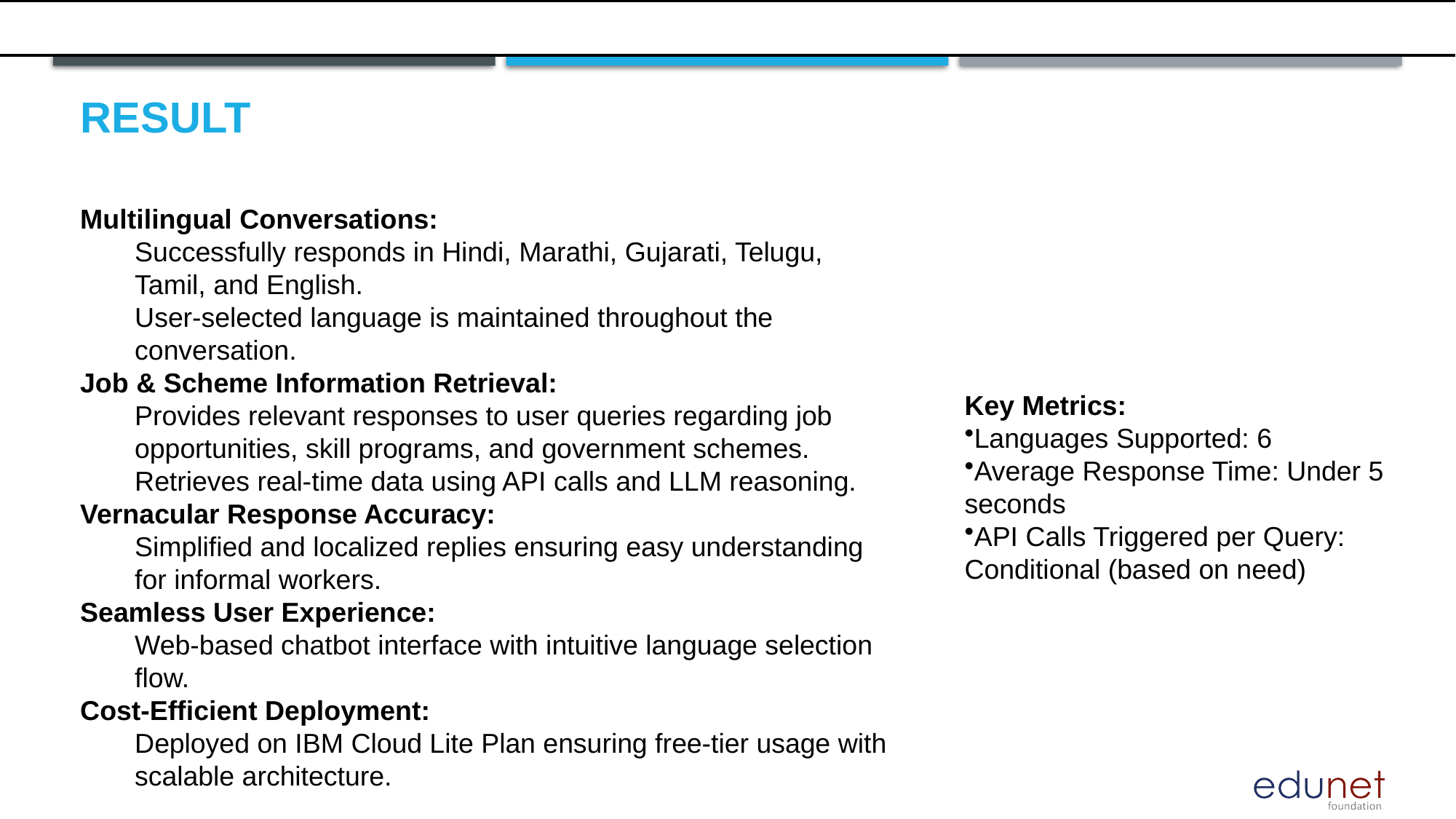

Key Metrics:
Languages Supported: 6
Average Response Time: Under 5 seconds
API Calls Triggered per Query: Conditional (based on need)

Multilingual Conversations:
Successfully responds in Hindi, Marathi, Gujarati, Telugu, Tamil, and English.
User-selected language is maintained throughout the conversation.
Job & Scheme Information Retrieval:
Provides relevant responses to user queries regarding job opportunities, skill programs, and government schemes.
Retrieves real-time data using API calls and LLM reasoning.
Vernacular Response Accuracy:
Simplified and localized replies ensuring easy understanding for informal workers.
Seamless User Experience:
Web-based chatbot interface with intuitive language selection flow.
Cost-Efficient Deployment:
Deployed on IBM Cloud Lite Plan ensuring free-tier usage with scalable architecture.

# Result